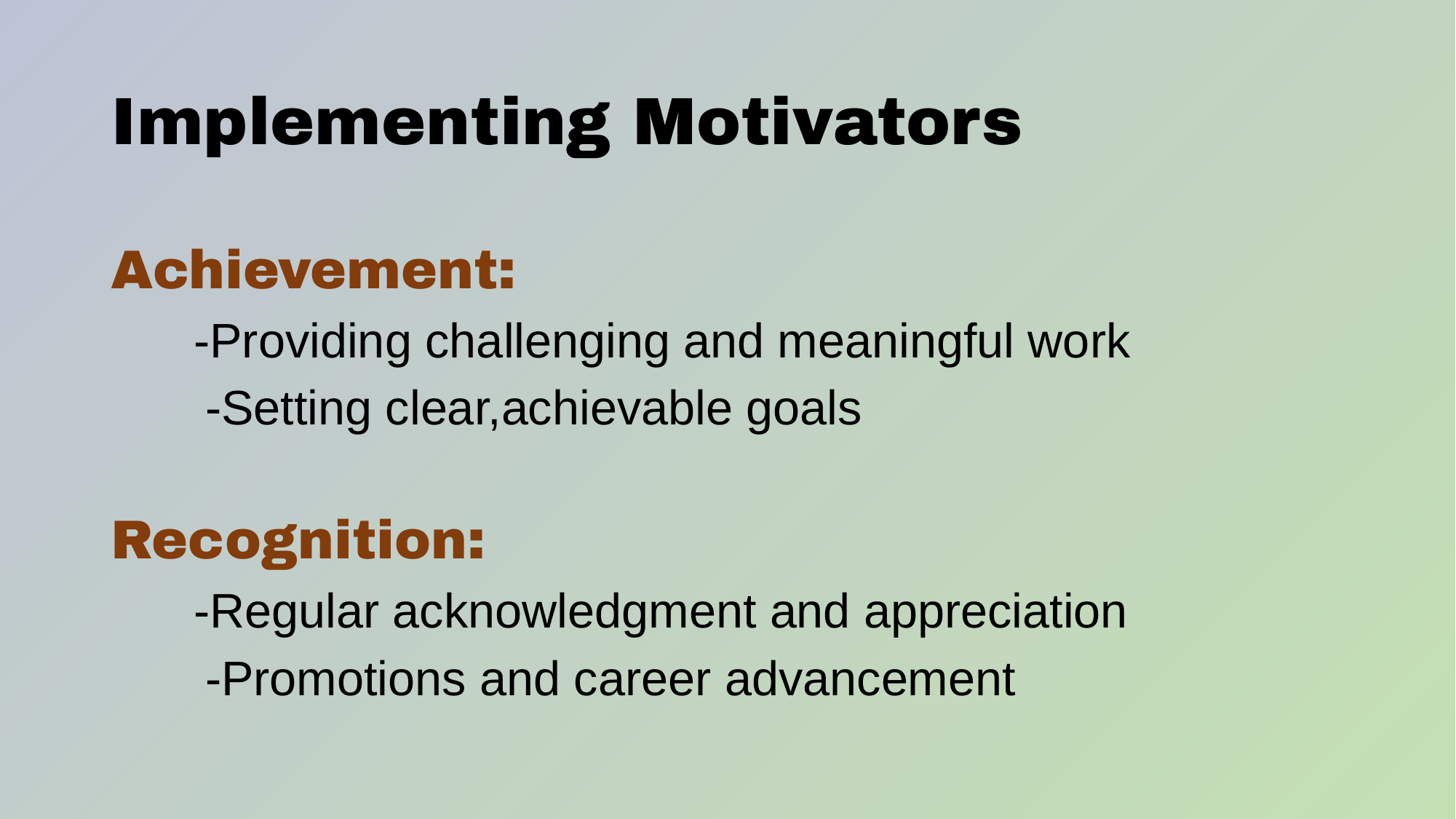

# Implementing Motivators
Achievement:
       -Providing challenging and meaningful work
       -Setting clear,achievable goals

Recognition:
       -Regular acknowledgment and appreciation
       -Promotions and career advancement